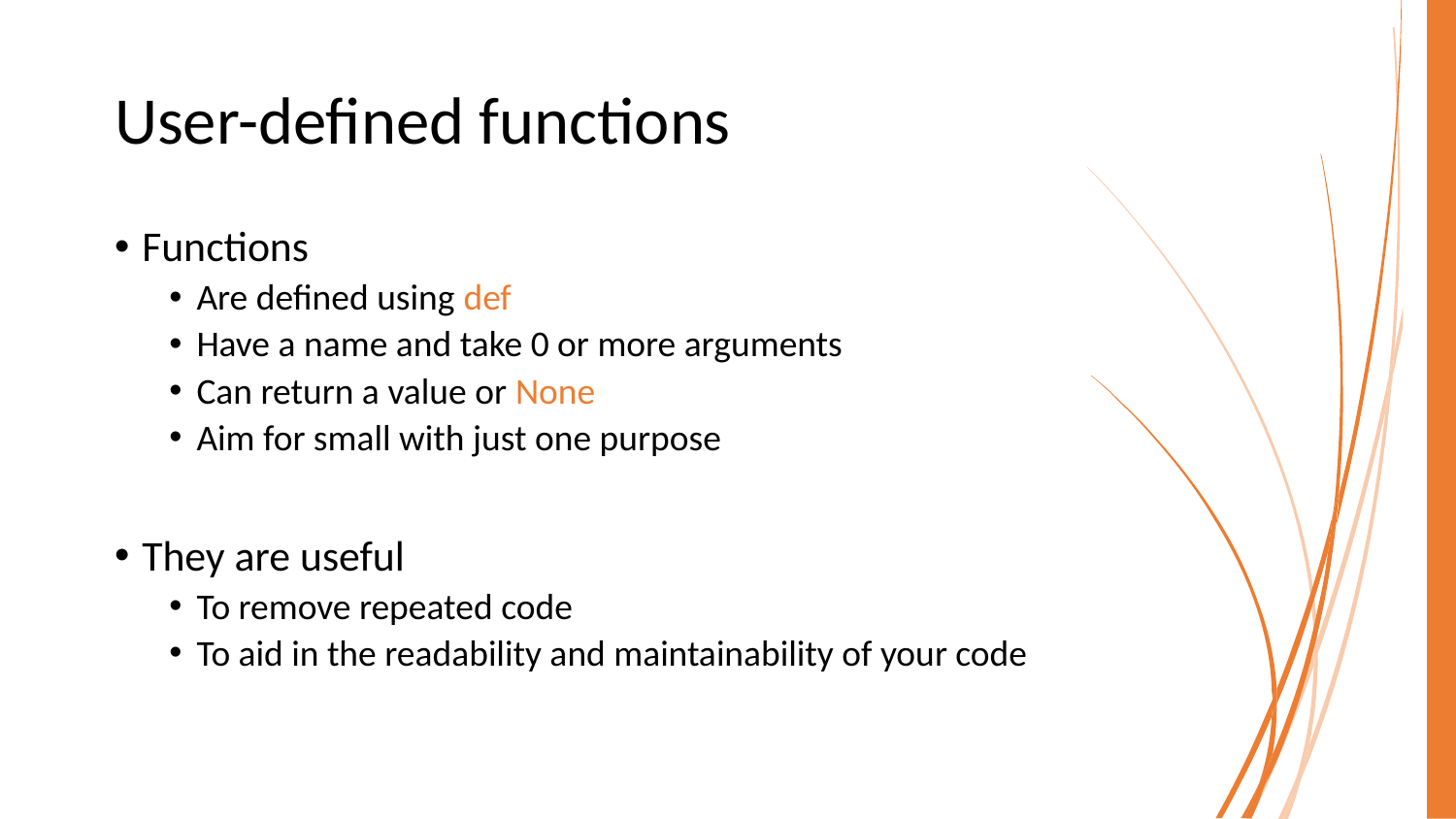

# User-defined functions
Functions
Are defined using def
Have a name and take 0 or more arguments
Can return a value or None
Aim for small with just one purpose

They are useful
To remove repeated code
To aid in the readability and maintainability of your code